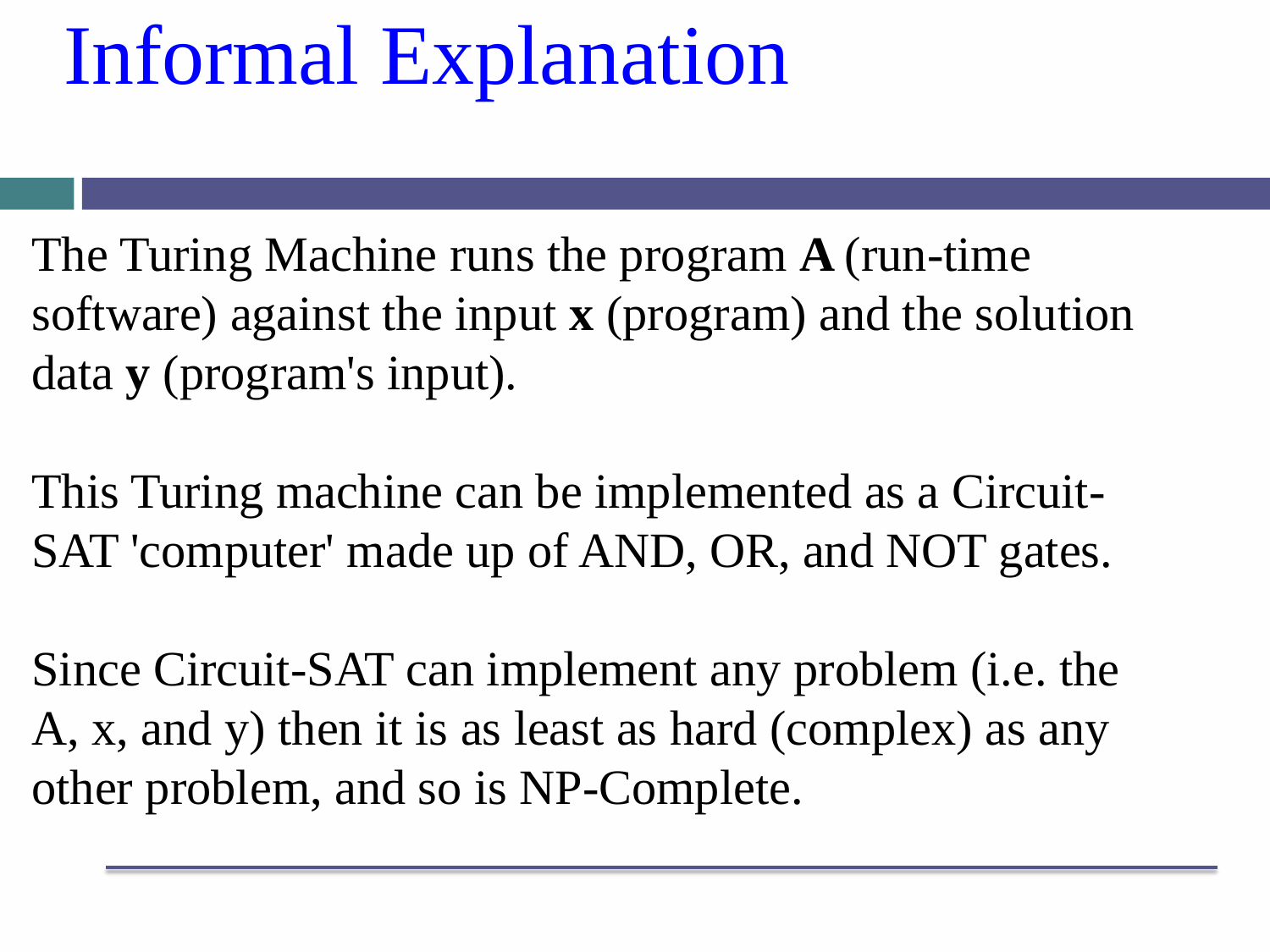

# Informal Explanation
The Turing Machine runs the program A (run-time software) against the input x (program) and the solution data y (program's input).

This Turing machine can be implemented as a Circuit-SAT 'computer' made up of AND, OR, and NOT gates.

Since Circuit-SAT can implement any problem (i.e. the A, x, and y) then it is as least as hard (complex) as any other problem, and so is NP-Complete.